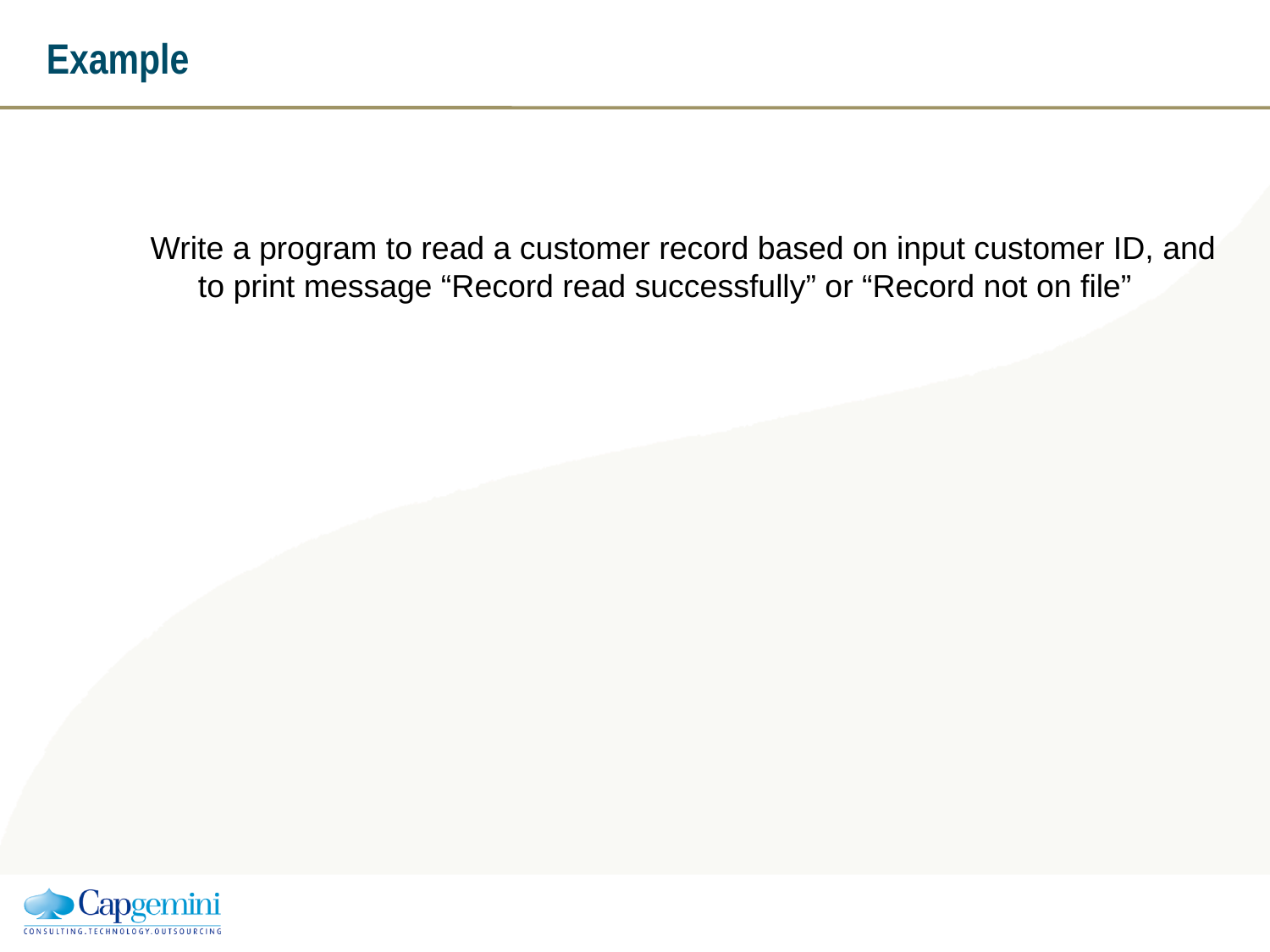

# Example
Write a program to read a customer record based on input customer ID, and to print message “Record read successfully” or “Record not on file”